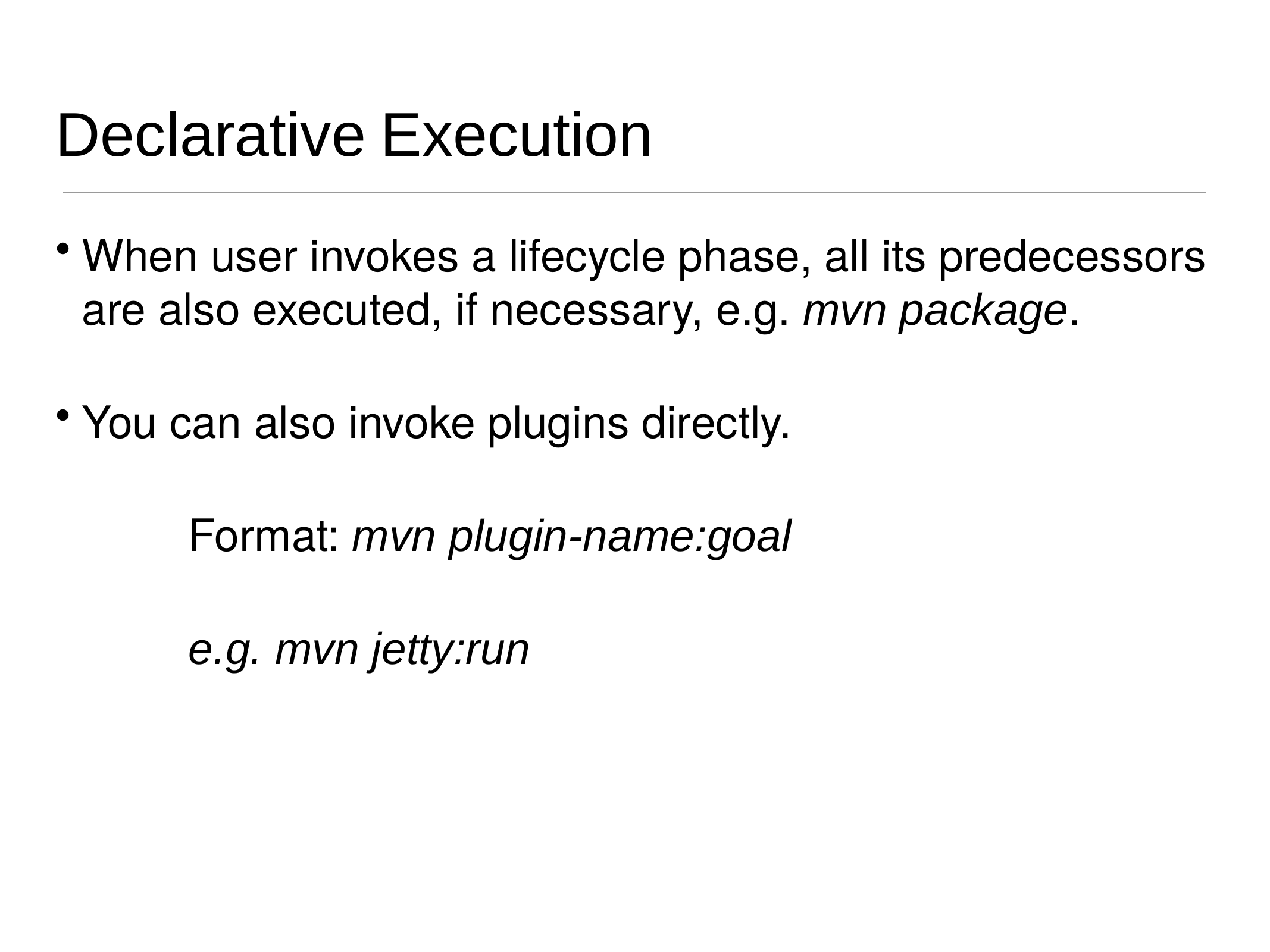

# Declarative Execution
When user invokes a lifecycle phase, all its predecessors are also executed, if necessary, e.g. mvn package.
You can also invoke plugins directly.
Format: mvn plugin-name:goal
e.g. mvn jetty:run